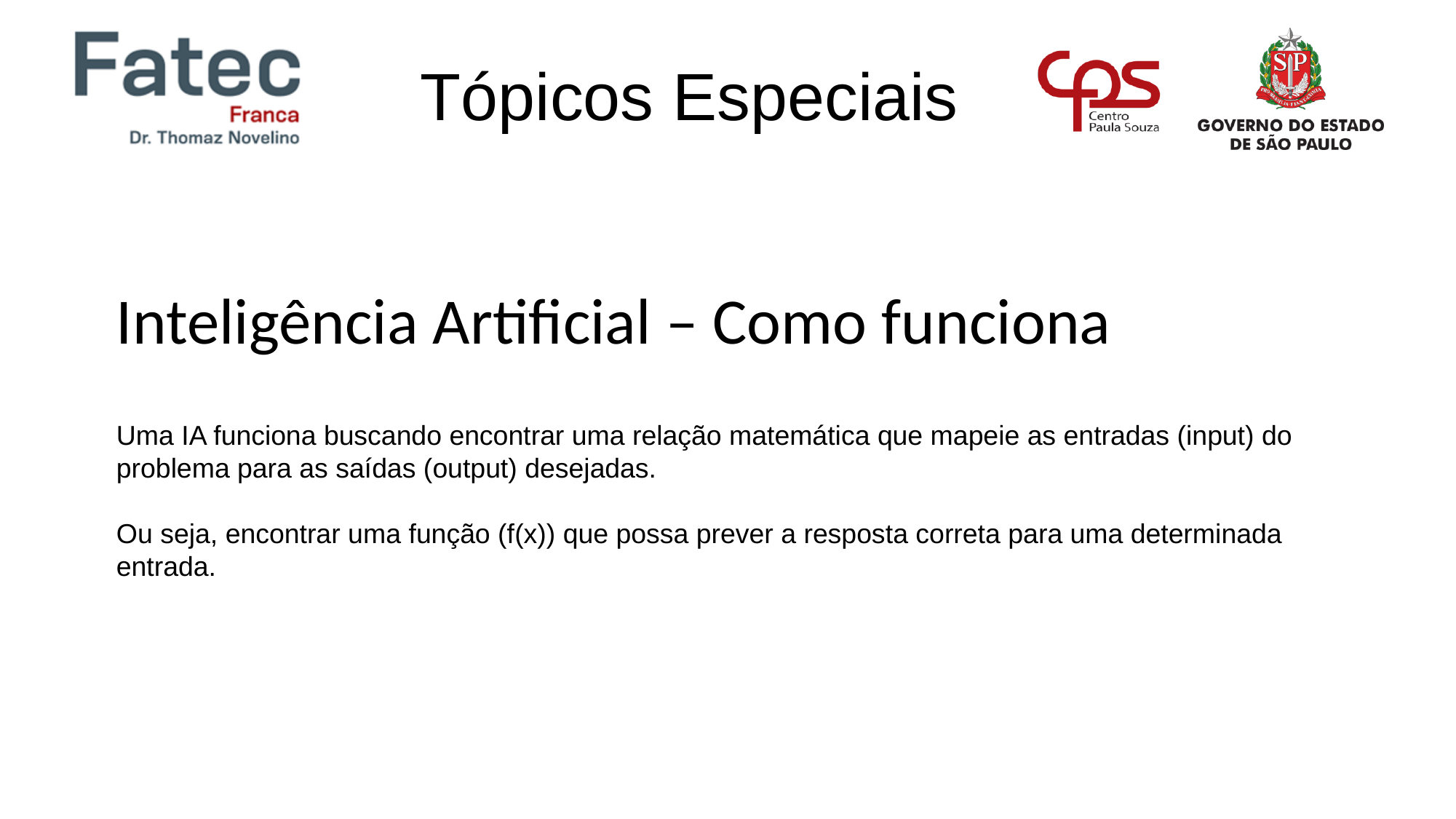

Inteligência Artificial – Como funciona
Uma IA funciona buscando encontrar uma relação matemática que mapeie as entradas (input) do problema para as saídas (output) desejadas.

Ou seja, encontrar uma função (f(x)) que possa prever a resposta correta para uma determinada entrada.